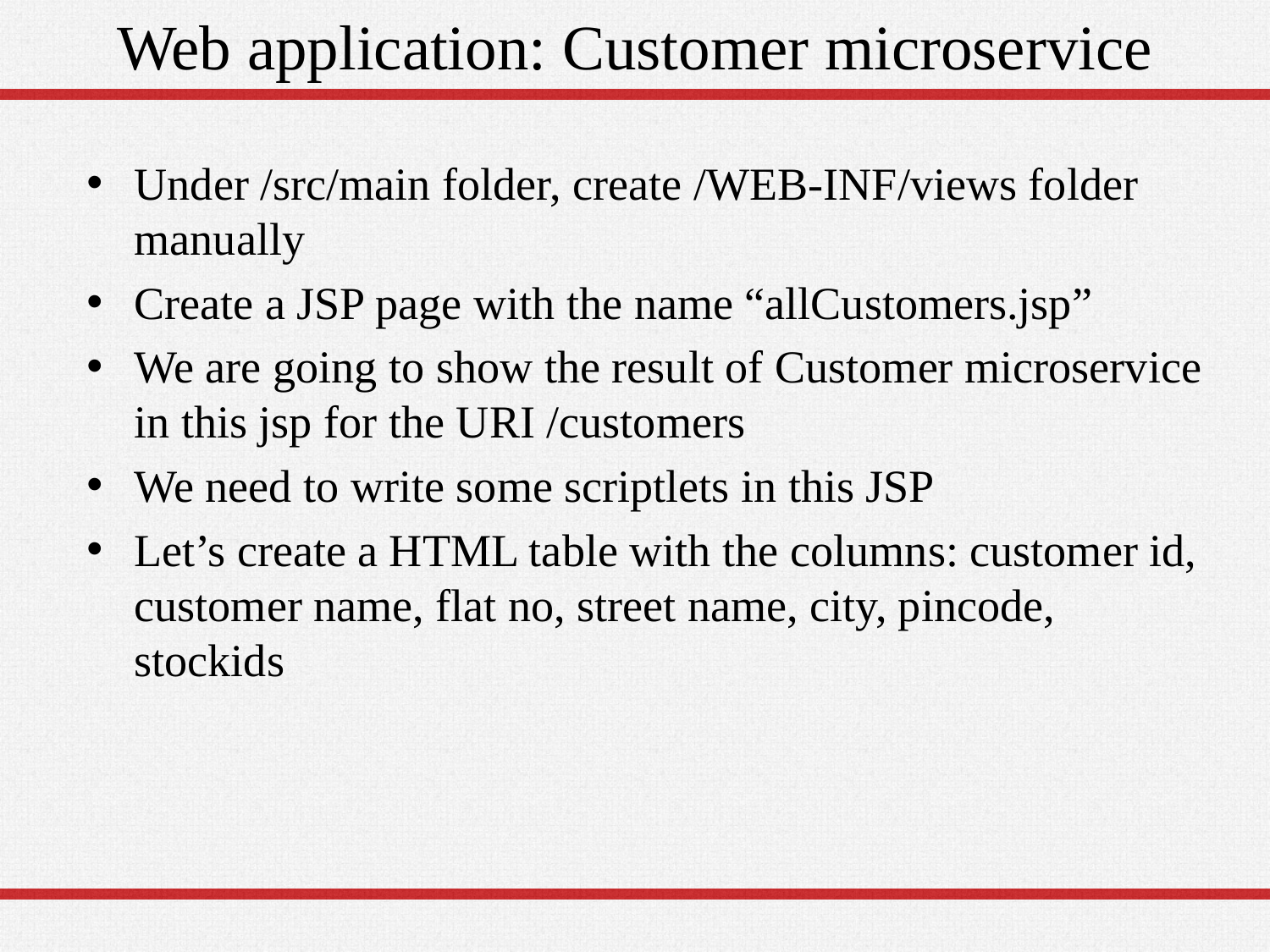

# Web application: Customer microservice
Under /src/main folder, create /WEB-INF/views folder manually
Create a JSP page with the name “allCustomers.jsp”
We are going to show the result of Customer microservice in this jsp for the URI /customers
We need to write some scriptlets in this JSP
Let’s create a HTML table with the columns: customer id, customer name, flat no, street name, city, pincode, stockids

5